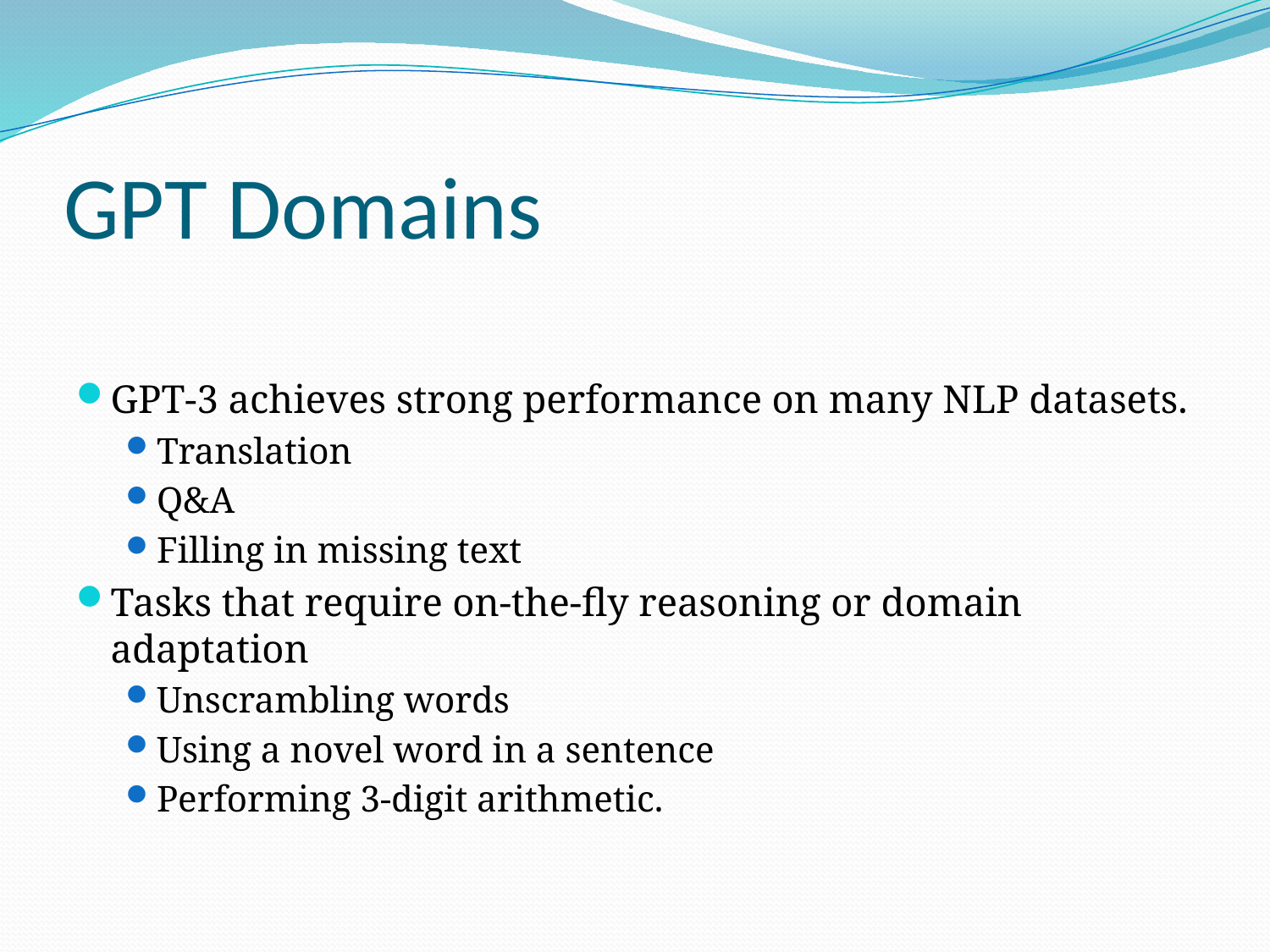

# GPT Domains

GPT-3 achieves strong performance on many NLP datasets.
Translation
Q&A
Filling in missing text
Tasks that require on-the-fly reasoning or domain adaptation
Unscrambling words
Using a novel word in a sentence
Performing 3-digit arithmetic.